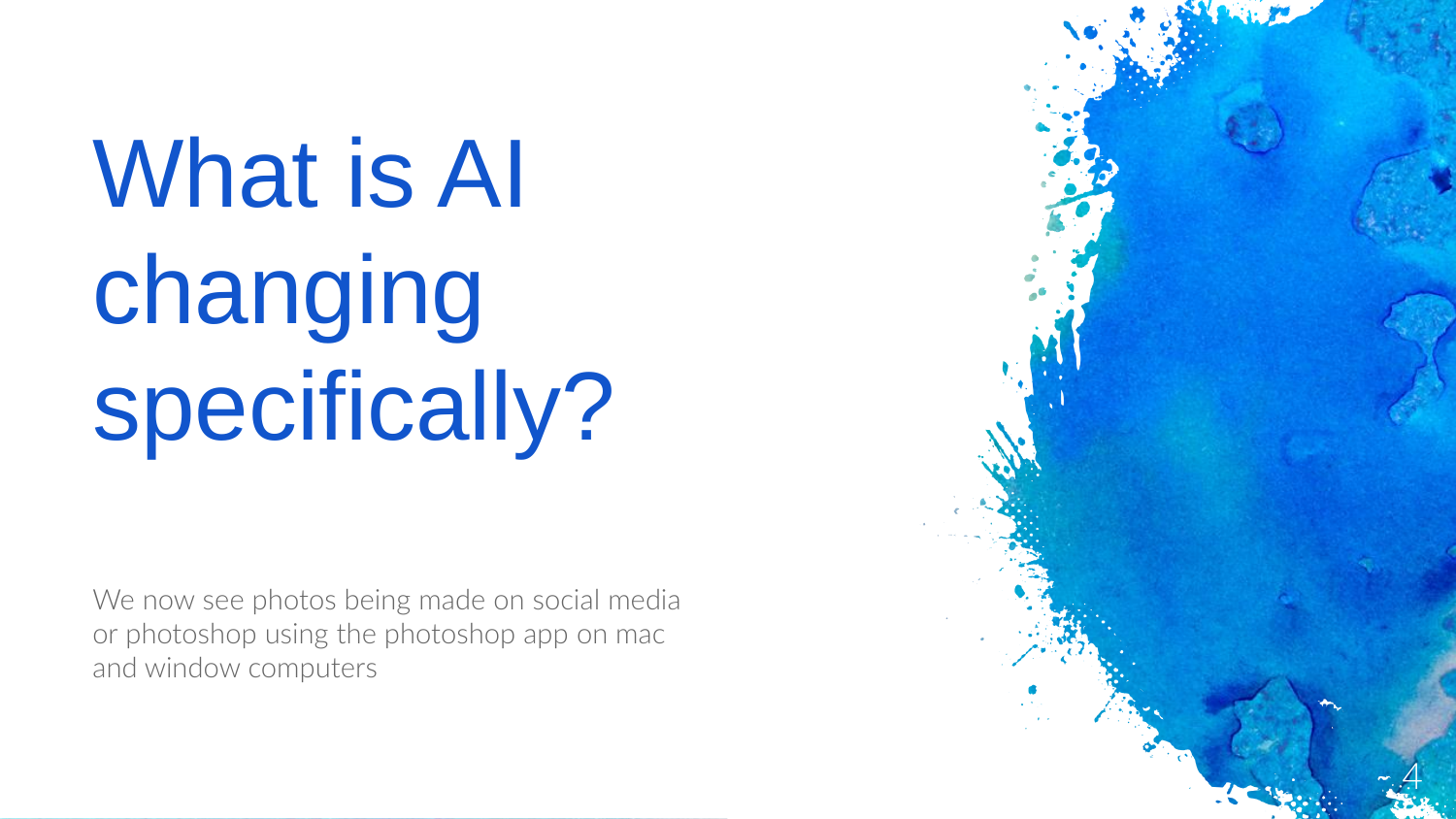

# What is AI changing specifically?
We now see photos being made on social media or photoshop using the photoshop app on mac and window computers
4